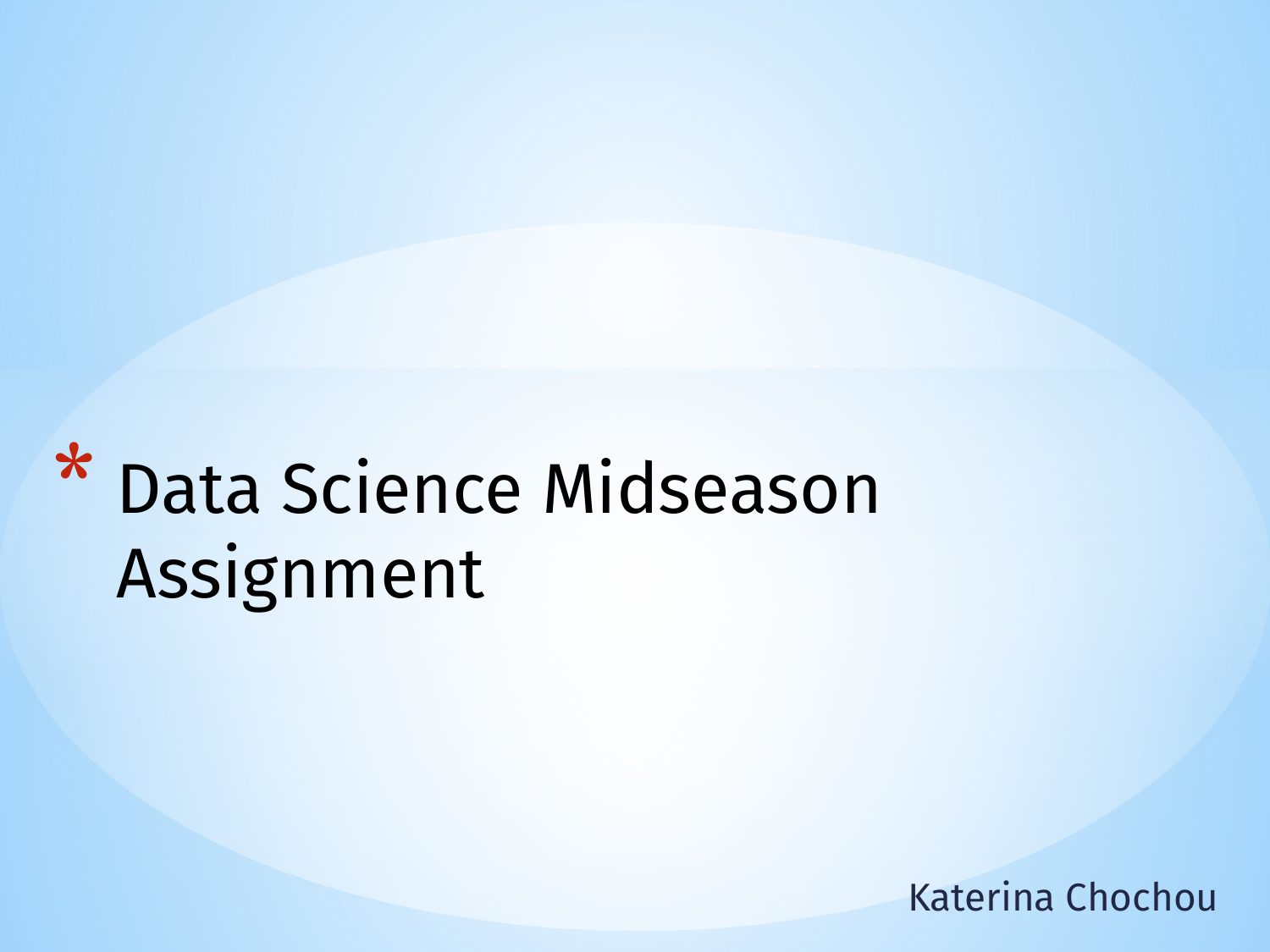

# Data Science Midseason Assignment
Katerina Chochou